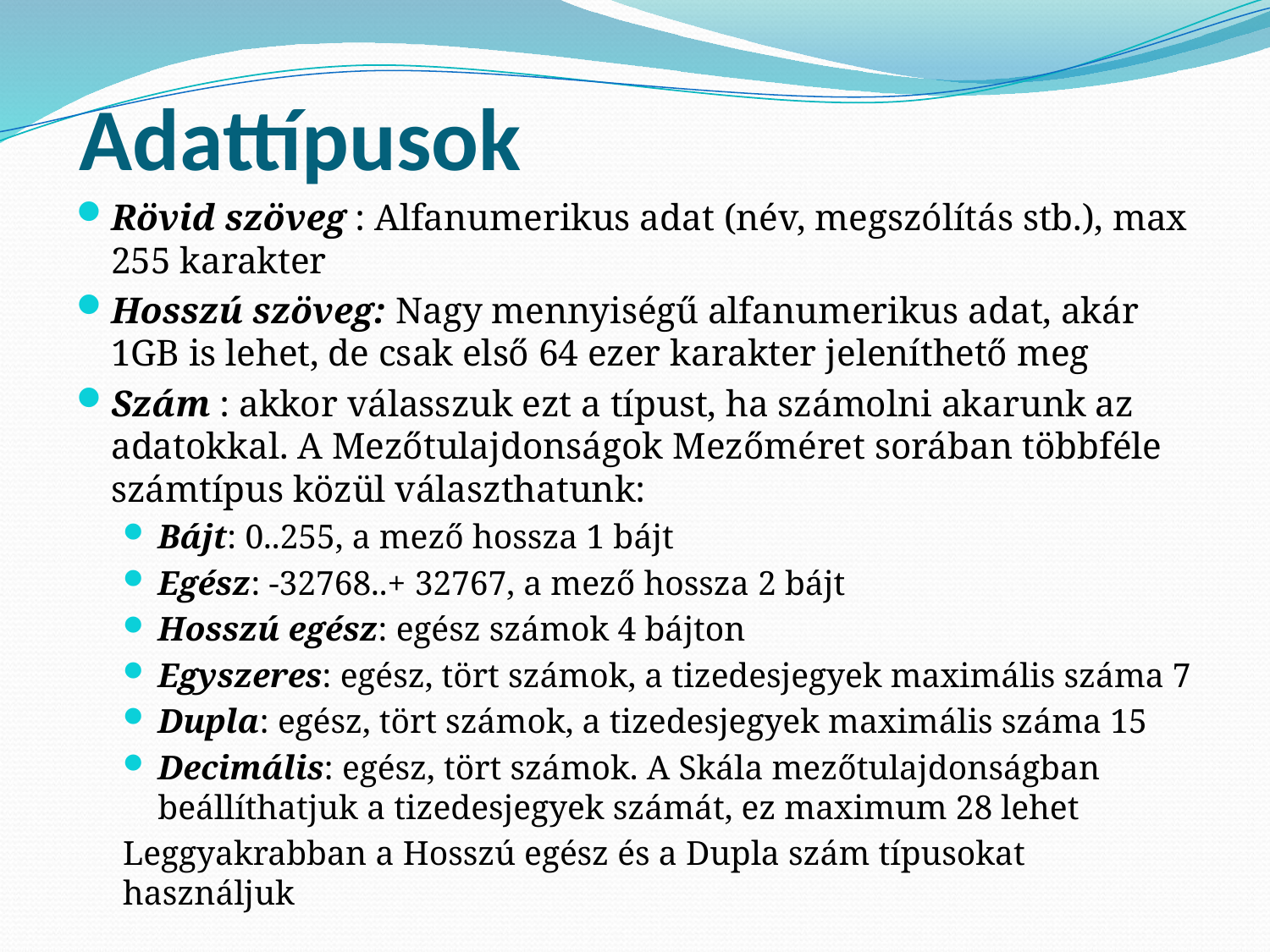

# Adattípusok
Rövid szöveg : Alfanumerikus adat (név, megszólítás stb.), max 255 karakter
Hosszú szöveg: Nagy mennyiségű alfanumerikus adat, akár 1GB is lehet, de csak első 64 ezer karakter jeleníthető meg
Szám : akkor válasszuk ezt a típust, ha számolni akarunk az adatokkal. A Mezőtulajdonságok Mezőméret sorában többféle számtípus közül választhatunk:
Bájt: 0..255, a mező hossza 1 bájt
Egész: -32768..+ 32767, a mező hossza 2 bájt
Hosszú egész: egész számok 4 bájton
Egyszeres: egész, tört számok, a tizedesjegyek maximális száma 7
Dupla: egész, tört számok, a tizedesjegyek maximális száma 15
Decimális: egész, tört számok. A Skála mezőtulajdonságban beállíthatjuk a tizedesjegyek számát, ez maximum 28 lehet
Leggyakrabban a Hosszú egész és a Dupla szám típusokat használjuk